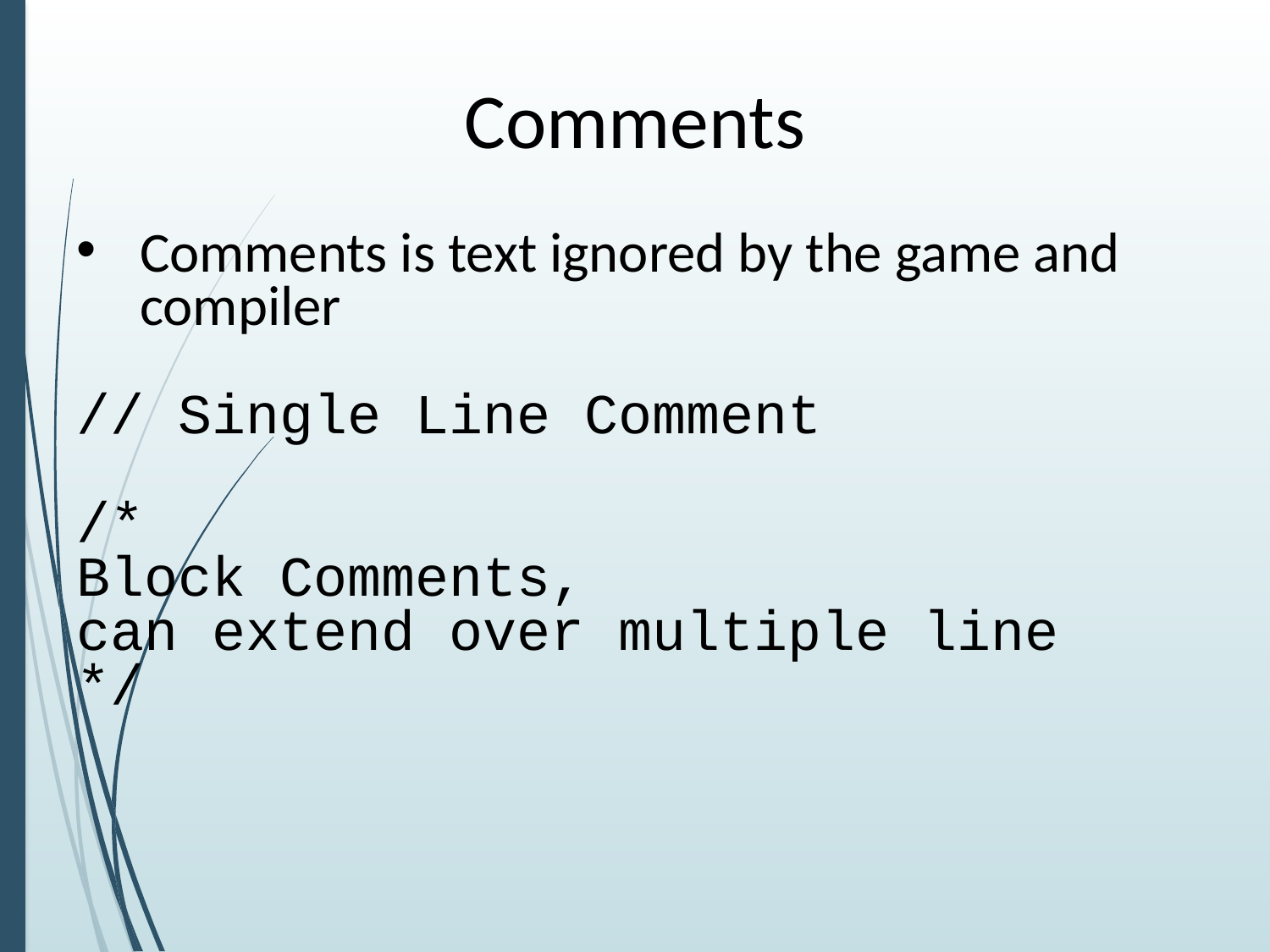

# Comments
Comments is text ignored by the game and compiler

// Single Line Comment

/*
Block Comments,
can extend over multiple line
*/